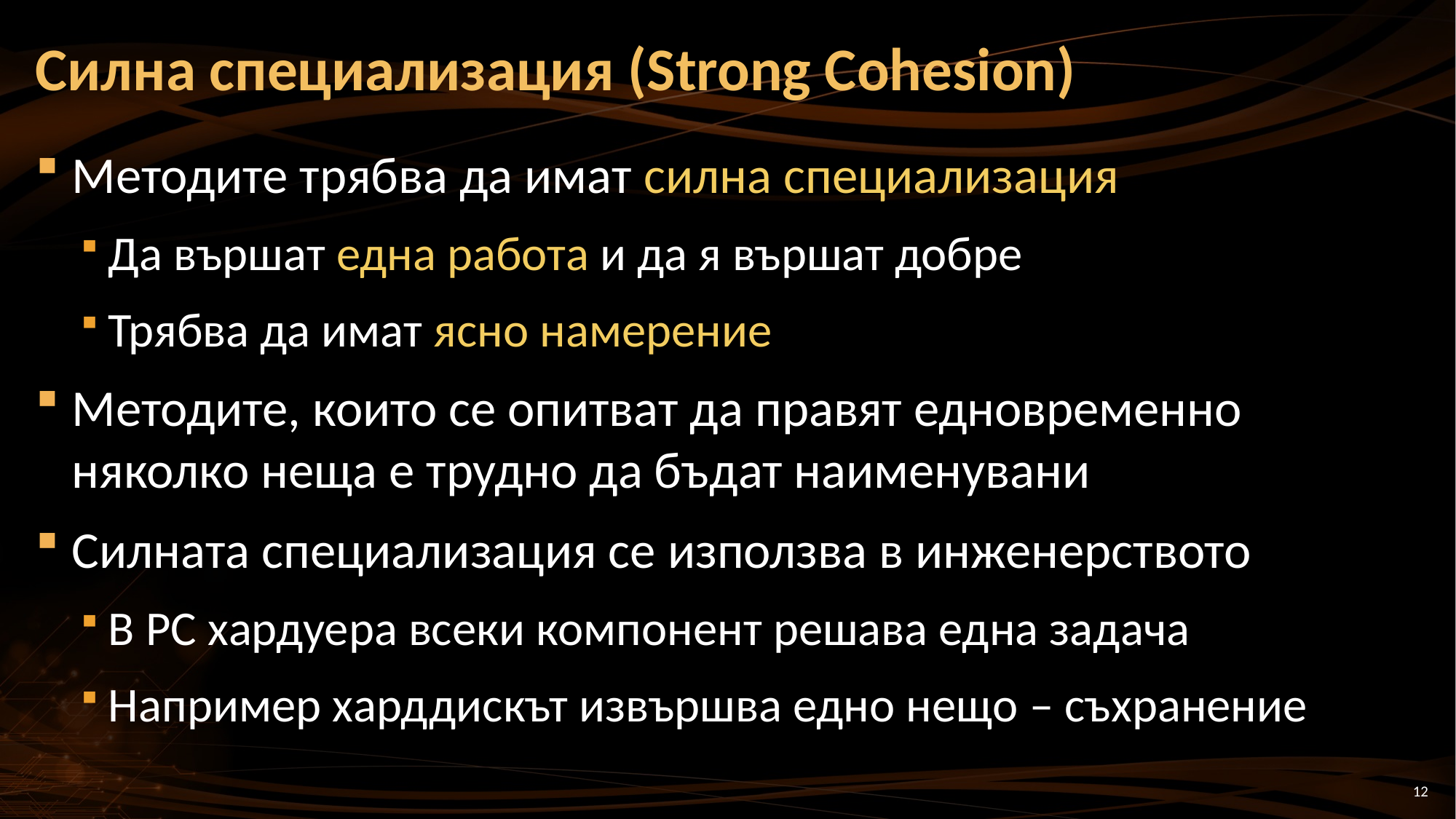

# Силна специализация (Strong Cohesion)
Методите трябва да имат силна специализация
Да вършат една работа и да я вършат добре
Трябва да имат ясно намерение
Методите, които се опитват да правят едновременно няколко неща е трудно да бъдат наименувани
Силната специализация се използва в инженерството
В PC хардуера всеки компонент решава една задача
Например харддискът извършва едно нещо – съхранение
12